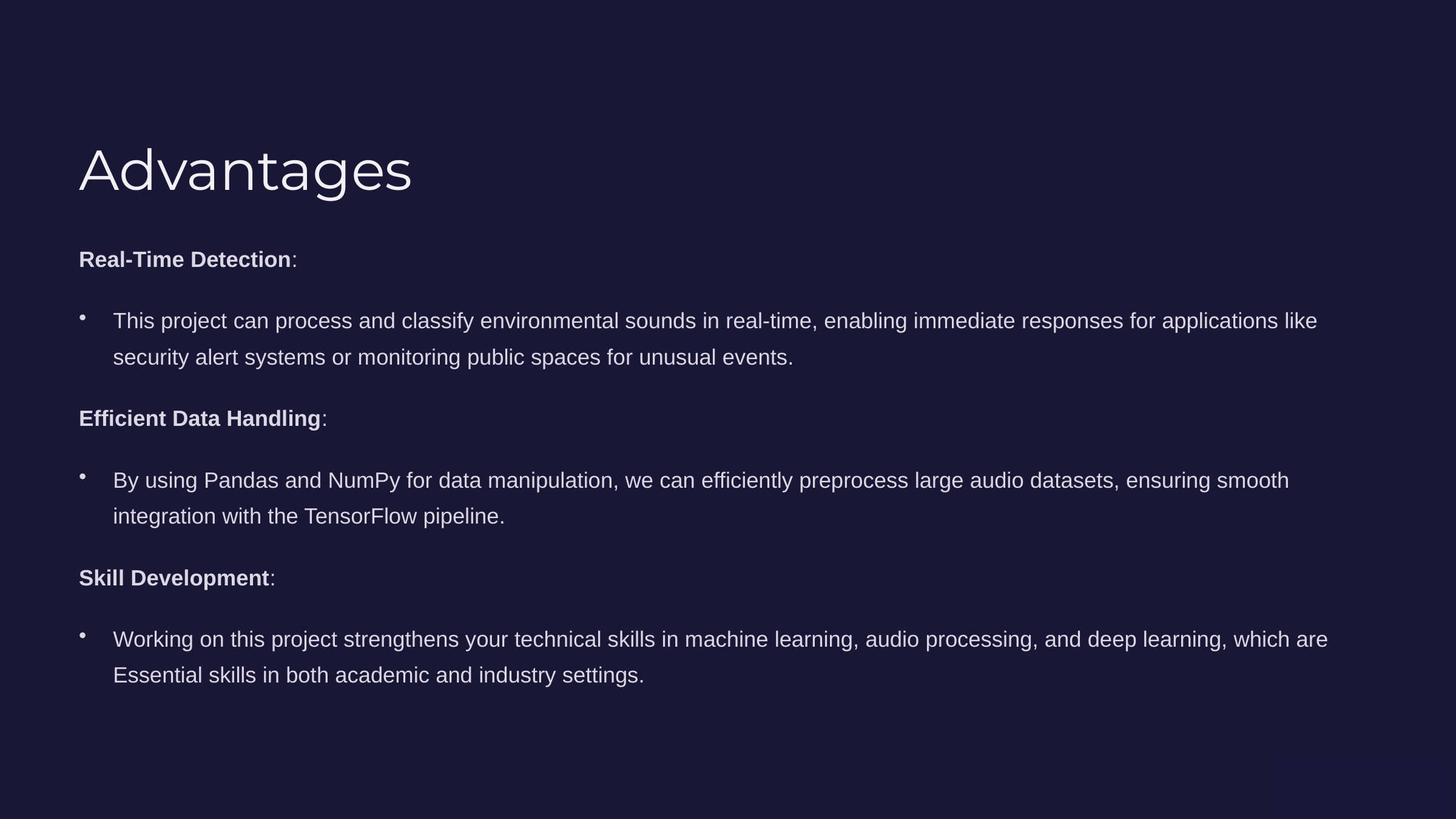

Advantages
Real-Time Detection:
This project can process and classify environmental sounds in real-time, enabling immediate responses for applications like security alert systems or monitoring public spaces for unusual events.
Efficient Data Handling:
By using Pandas and NumPy for data manipulation, we can efficiently preprocess large audio datasets, ensuring smooth integration with the TensorFlow pipeline.
Skill Development:
Working on this project strengthens your technical skills in machine learning, audio processing, and deep learning, which are Essential skills in both academic and industry settings.